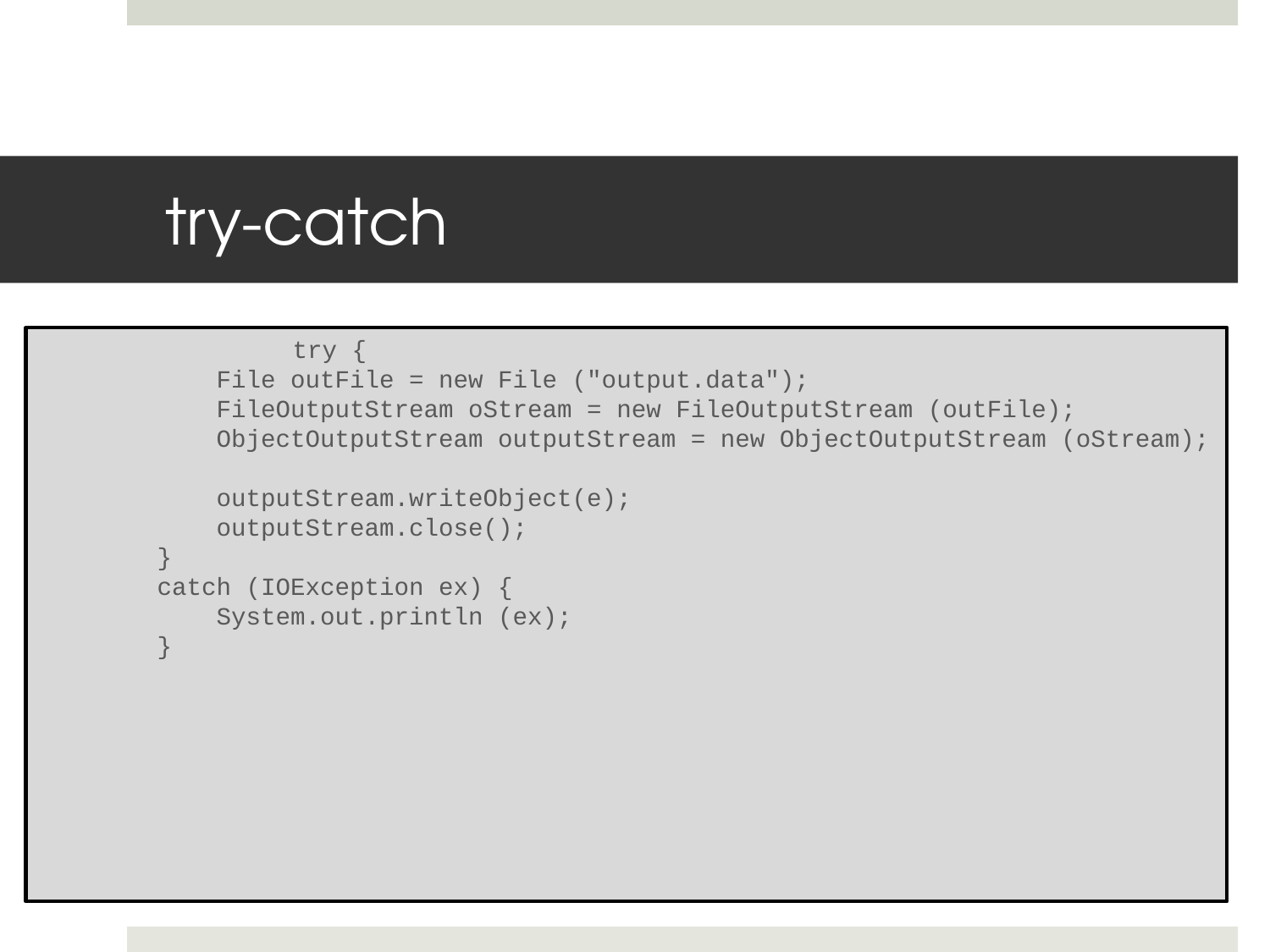

# try-catch
		try {
            File outFile = new File ("output.data");
            FileOutputStream oStream = new FileOutputStream (outFile);
            ObjectOutputStream outputStream = new ObjectOutputStream (oStream);

            outputStream.writeObject(e);
            outputStream.close();
        }
        catch (IOException ex) {
            System.out.println (ex);
        }